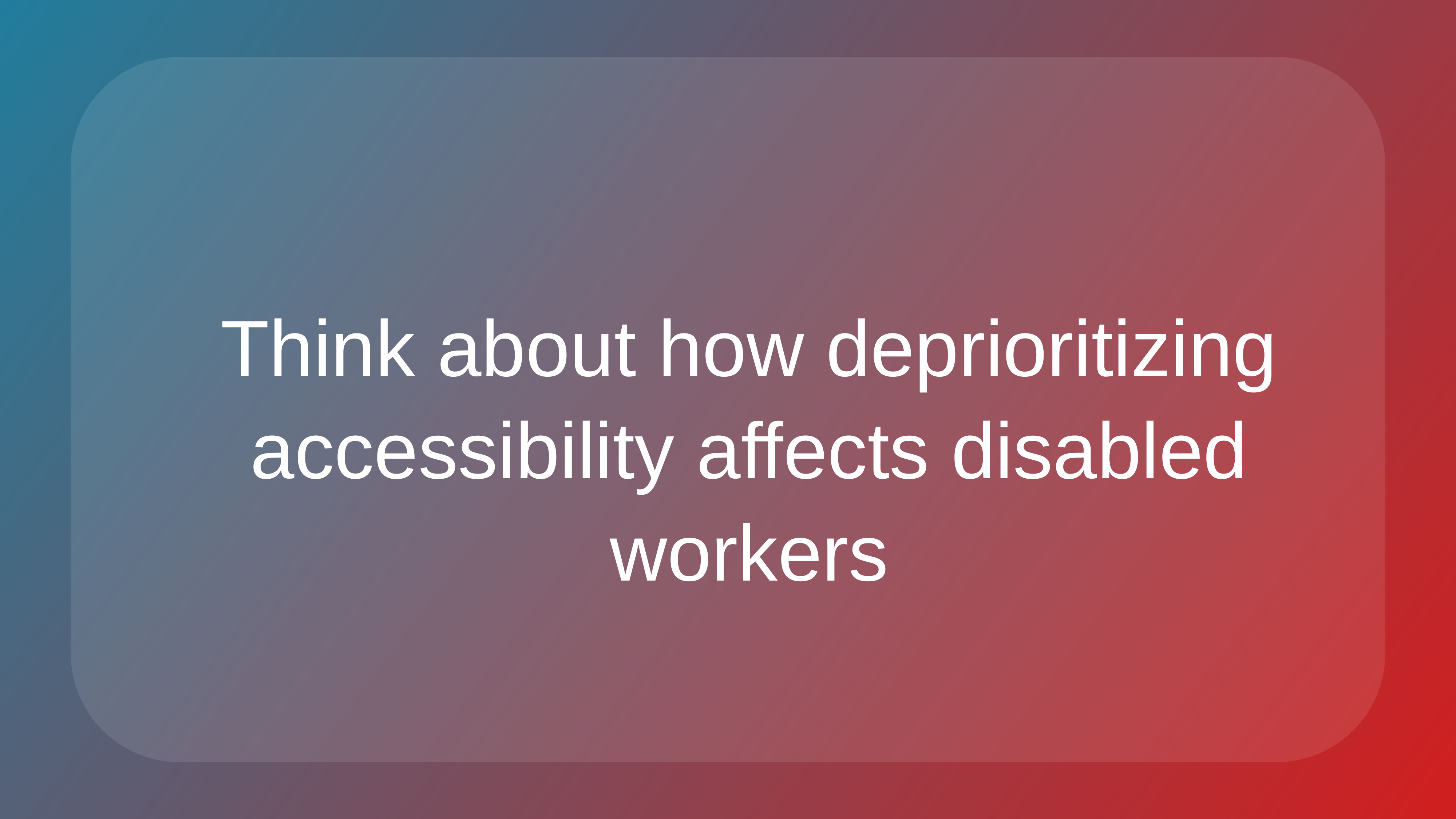

Think about how deprioritizing accessibility affects disabled workers